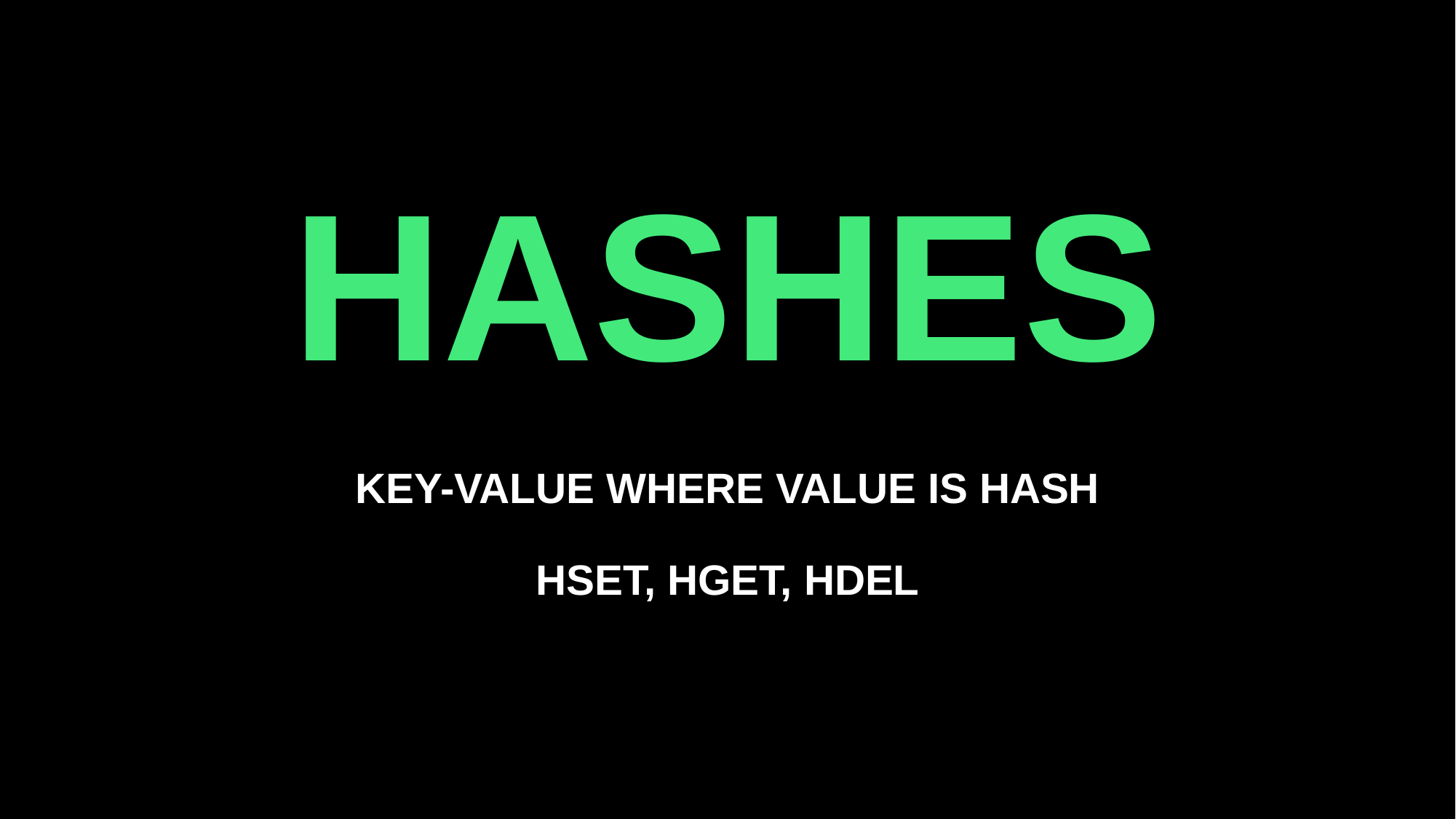

# HASHES
KEY-VALUE WHERE VALUE IS HASH
HSET, HGET, HDEL